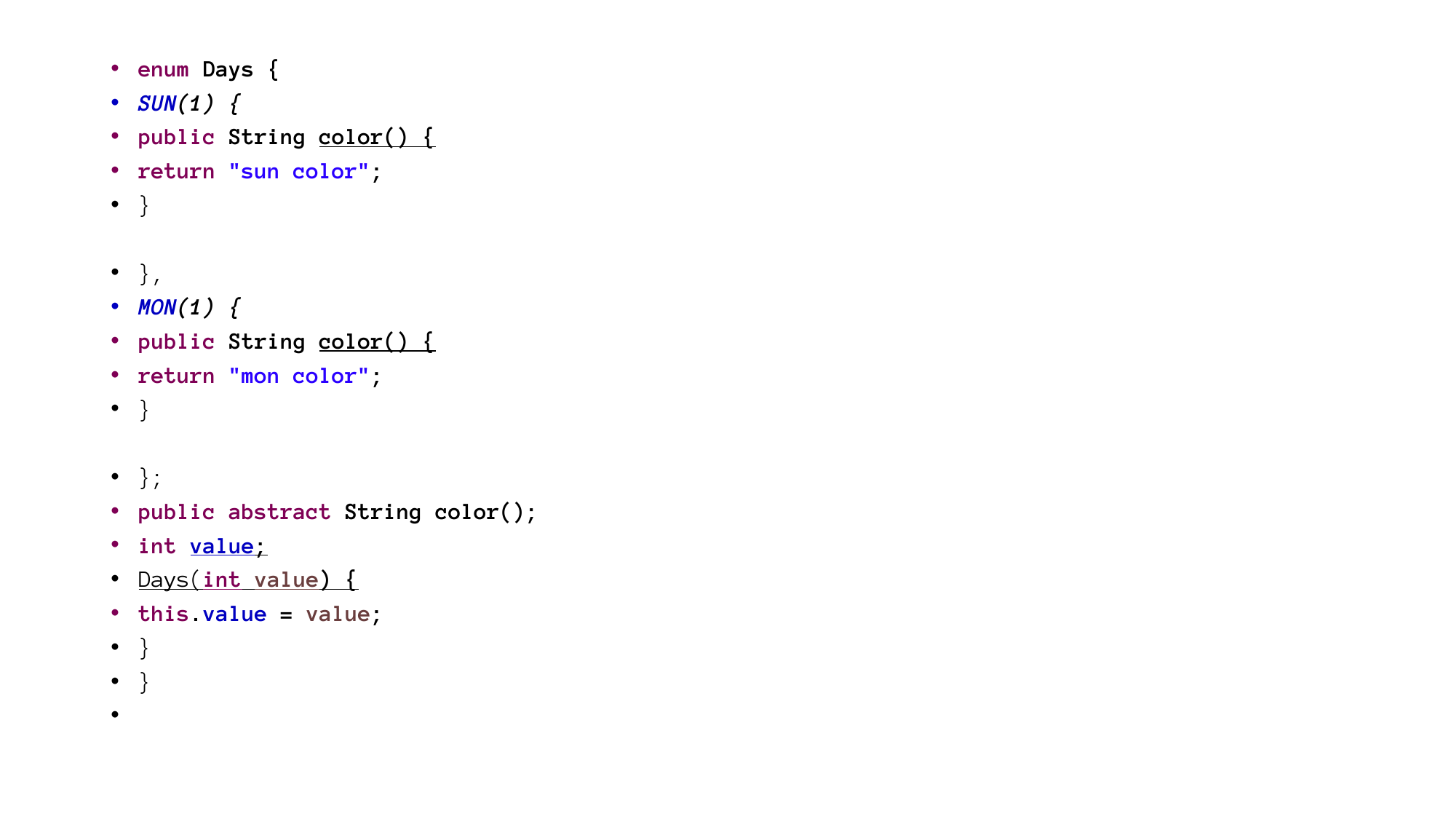

enum Days {
SUN(1) {
public String color() {
return "sun color";
}

},
MON(1) {
public String color() {
return "mon color";
}

};
public abstract String color();
int value;
Days(int value) {
this.value = value;
}
}